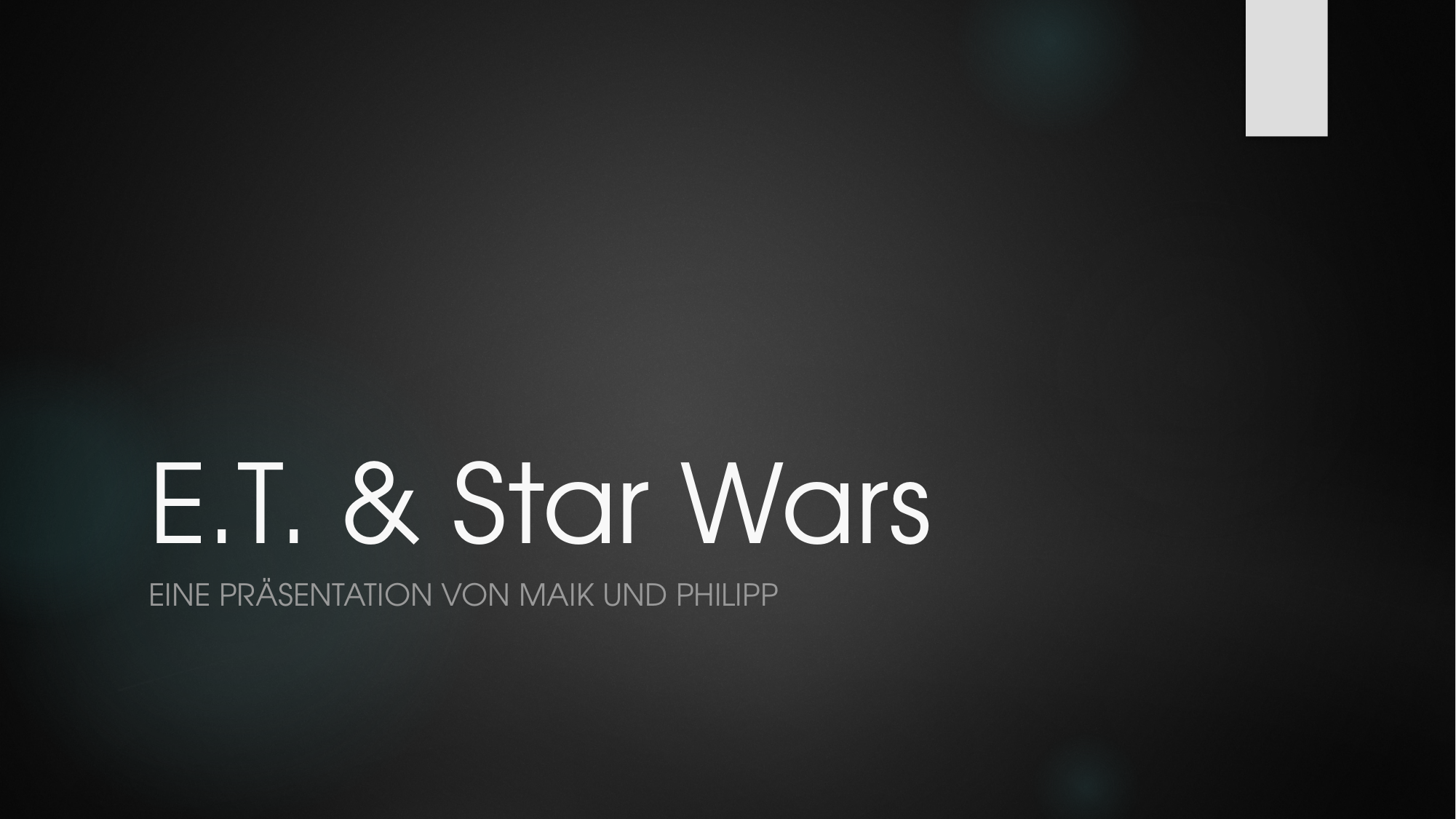

# E.T. & Star Wars
Eine Präsentation von Maik und Philipp